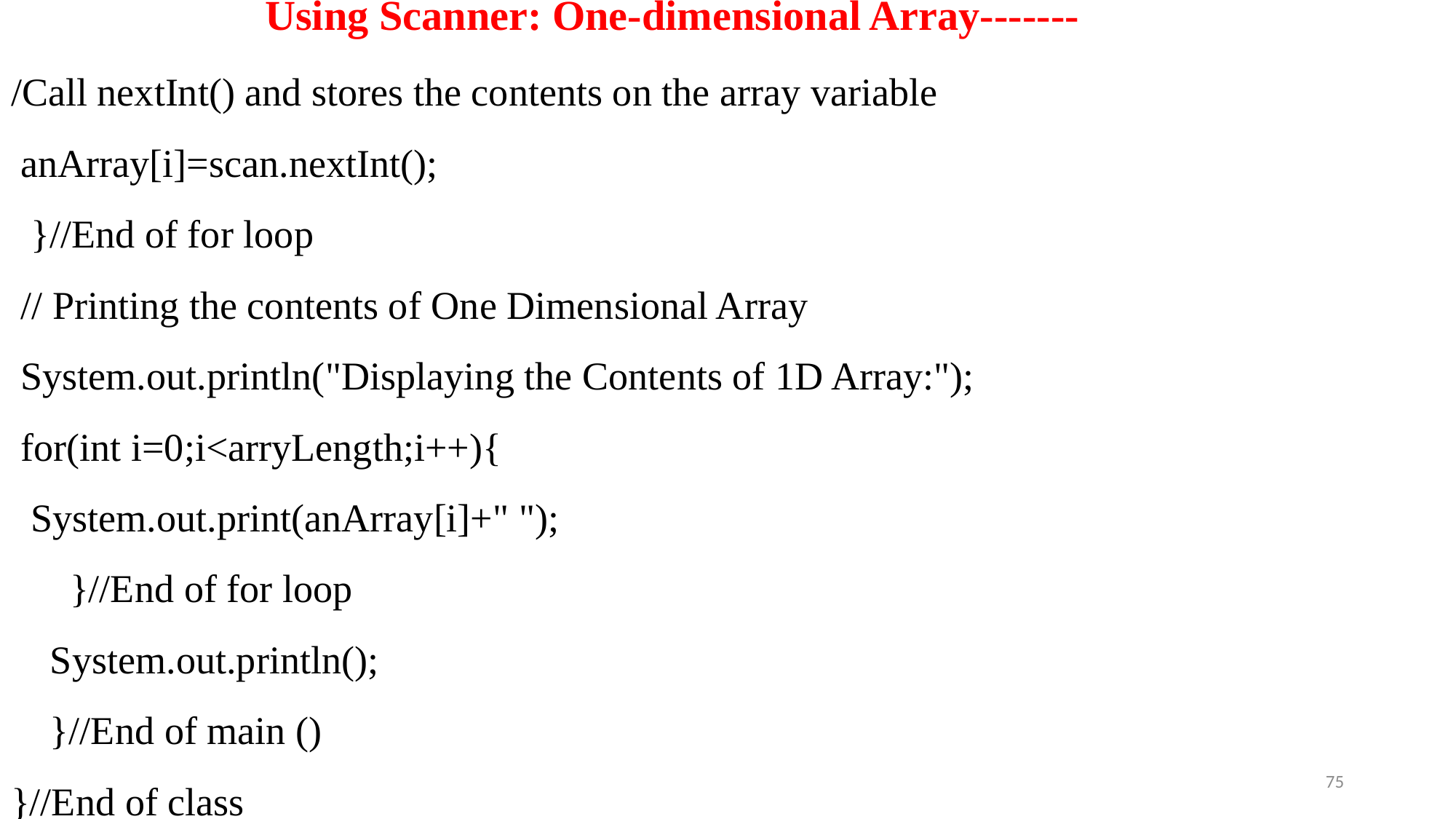

# Using Scanner: One-dimensional Array-------
/Call nextInt() and stores the contents on the array variable
 anArray[i]=scan.nextInt();
  }//End of for loop
 // Printing the contents of One Dimensional Array
 System.out.println("Displaying the Contents of 1D Array:");
 for(int i=0;i<arryLength;i++){
  System.out.print(anArray[i]+" ");
      }//End of for loop
    System.out.println();
    }//End of main ()
}//End of class
75